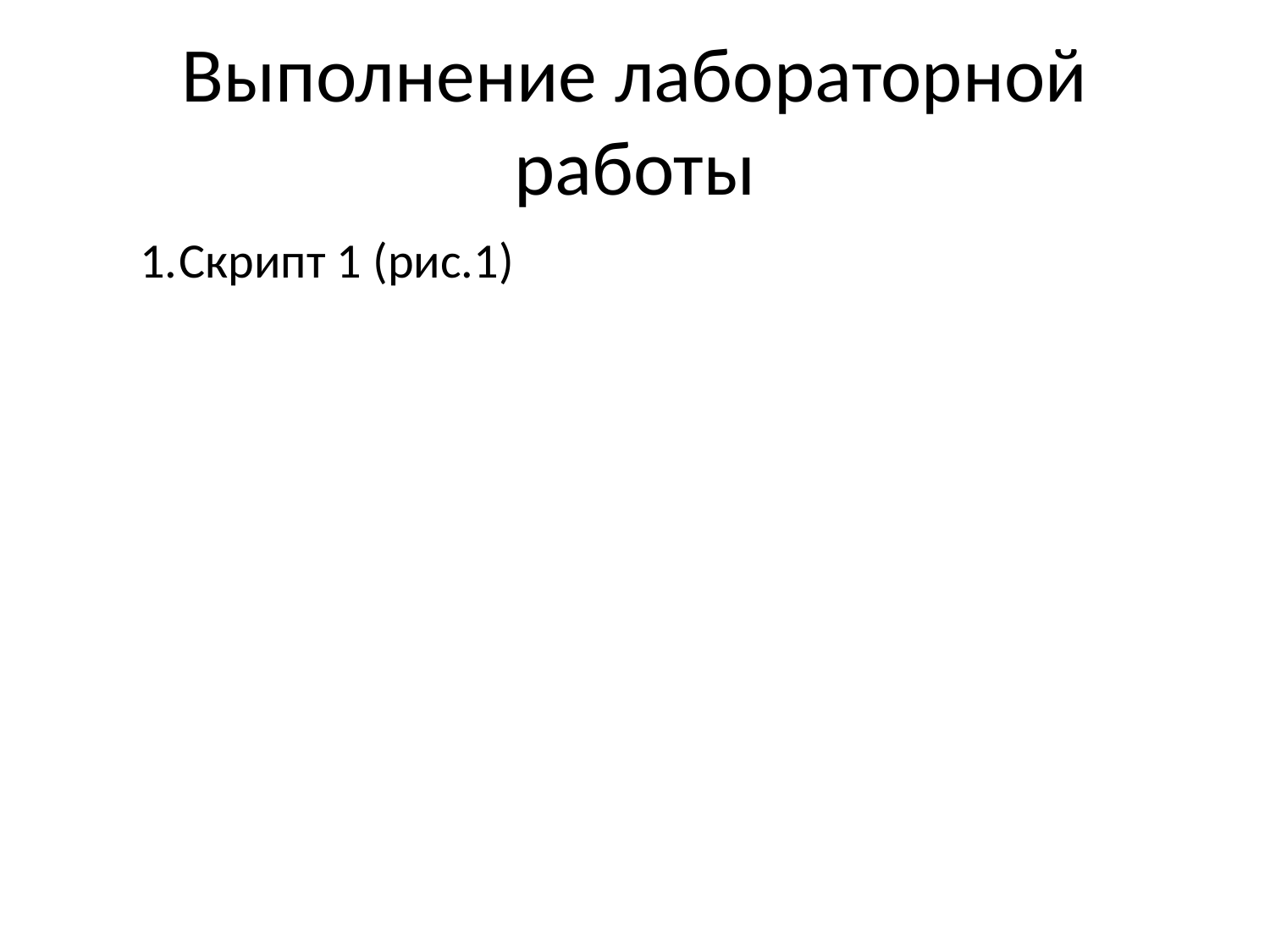

# Выполнение лабораторной работы
Скрипт 1 (рис.1)